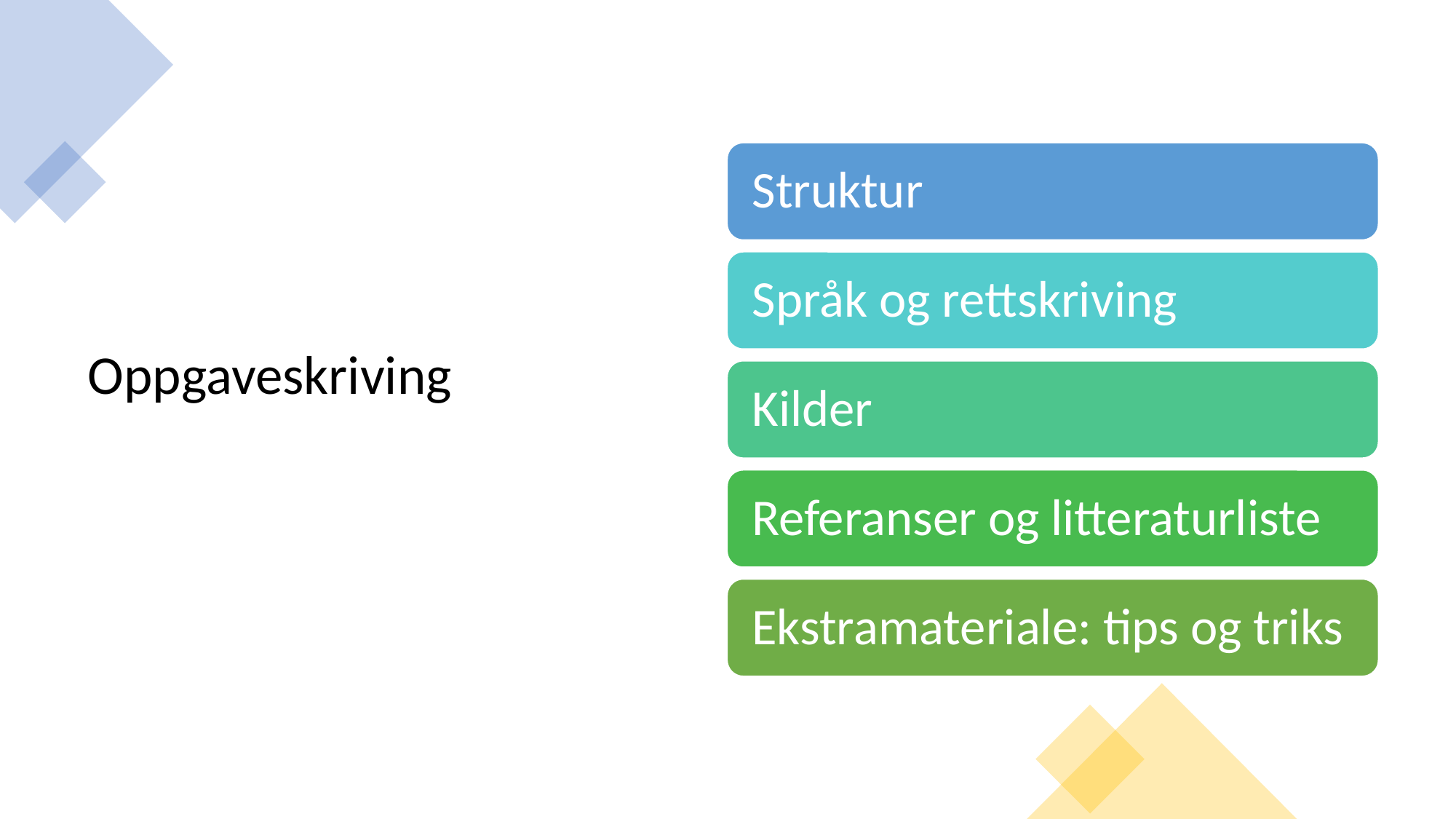

Struktur
Språk og rettskriving
Kilder
Referanser og litteraturliste
Ekstramateriale: tips og triks
# Oppgaveskriving